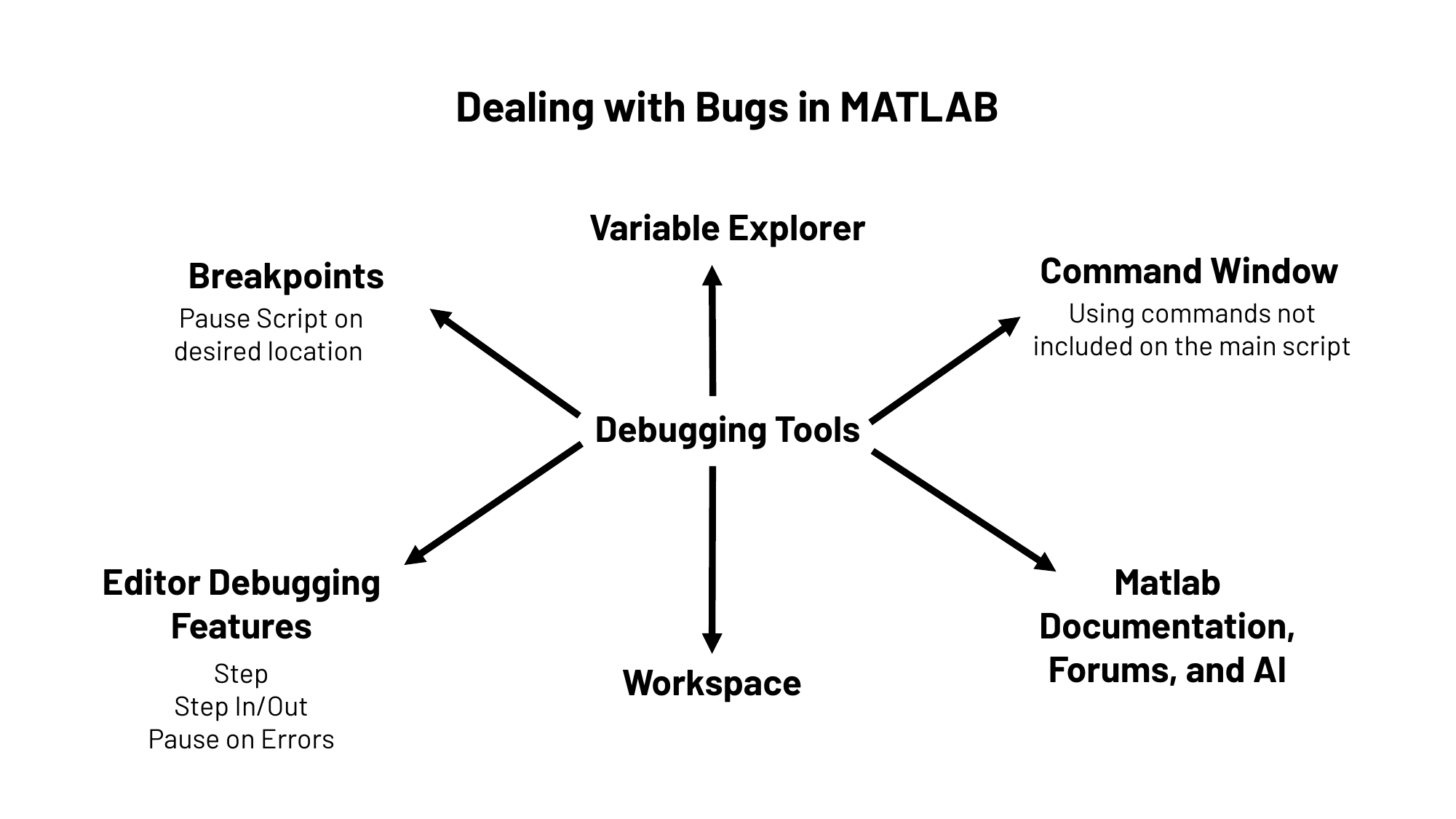

Dealing with Bugs in MATLAB
Variable Explorer
Command Window
Breakpoints
Using commands not included on the main script
Pause Script on desired location
Debugging Tools
Matlab Documentation, Forums, and AI
Editor Debugging Features

Step
Step In/Out
Pause on Errors
Workspace